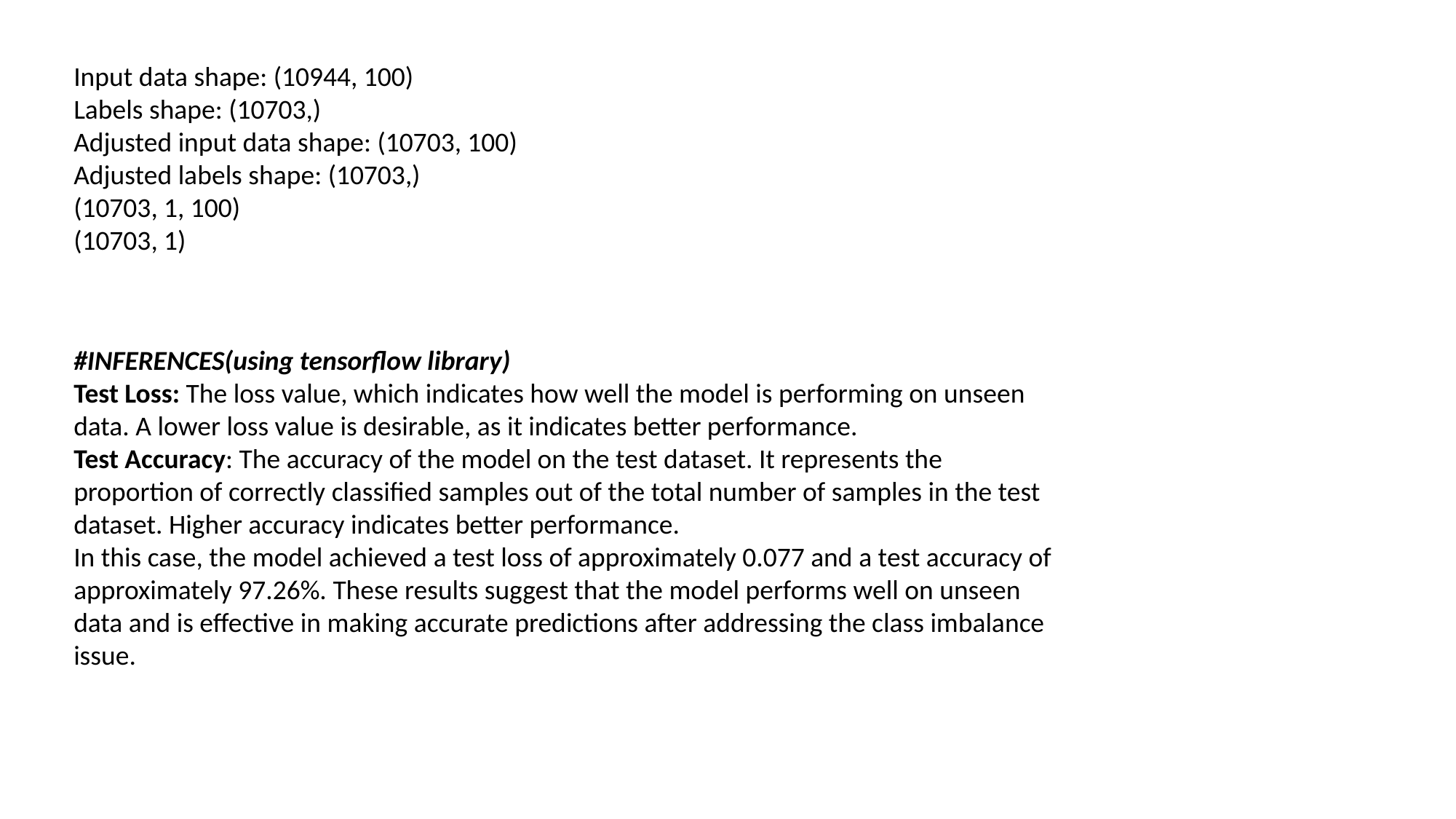

Input data shape: (10944, 100)
Labels shape: (10703,)
Adjusted input data shape: (10703, 100)
Adjusted labels shape: (10703,)
(10703, 1, 100)
(10703, 1)
#INFERENCES(using tensorflow library)
Test Loss: The loss value, which indicates how well the model is performing on unseen data. A lower loss value is desirable, as it indicates better performance.
Test Accuracy: The accuracy of the model on the test dataset. It represents the proportion of correctly classified samples out of the total number of samples in the test dataset. Higher accuracy indicates better performance.
In this case, the model achieved a test loss of approximately 0.077 and a test accuracy of approximately 97.26%. These results suggest that the model performs well on unseen data and is effective in making accurate predictions after addressing the class imbalance issue.